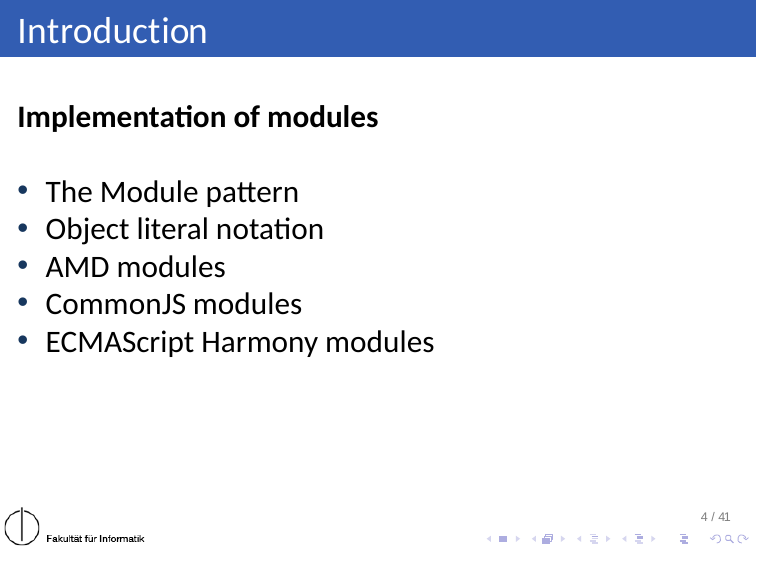

# Introduction
Implementation of modules

The Module pattern
Object literal notation
AMD modules
CommonJS modules
ECMAScript Harmony modules

4 / 41